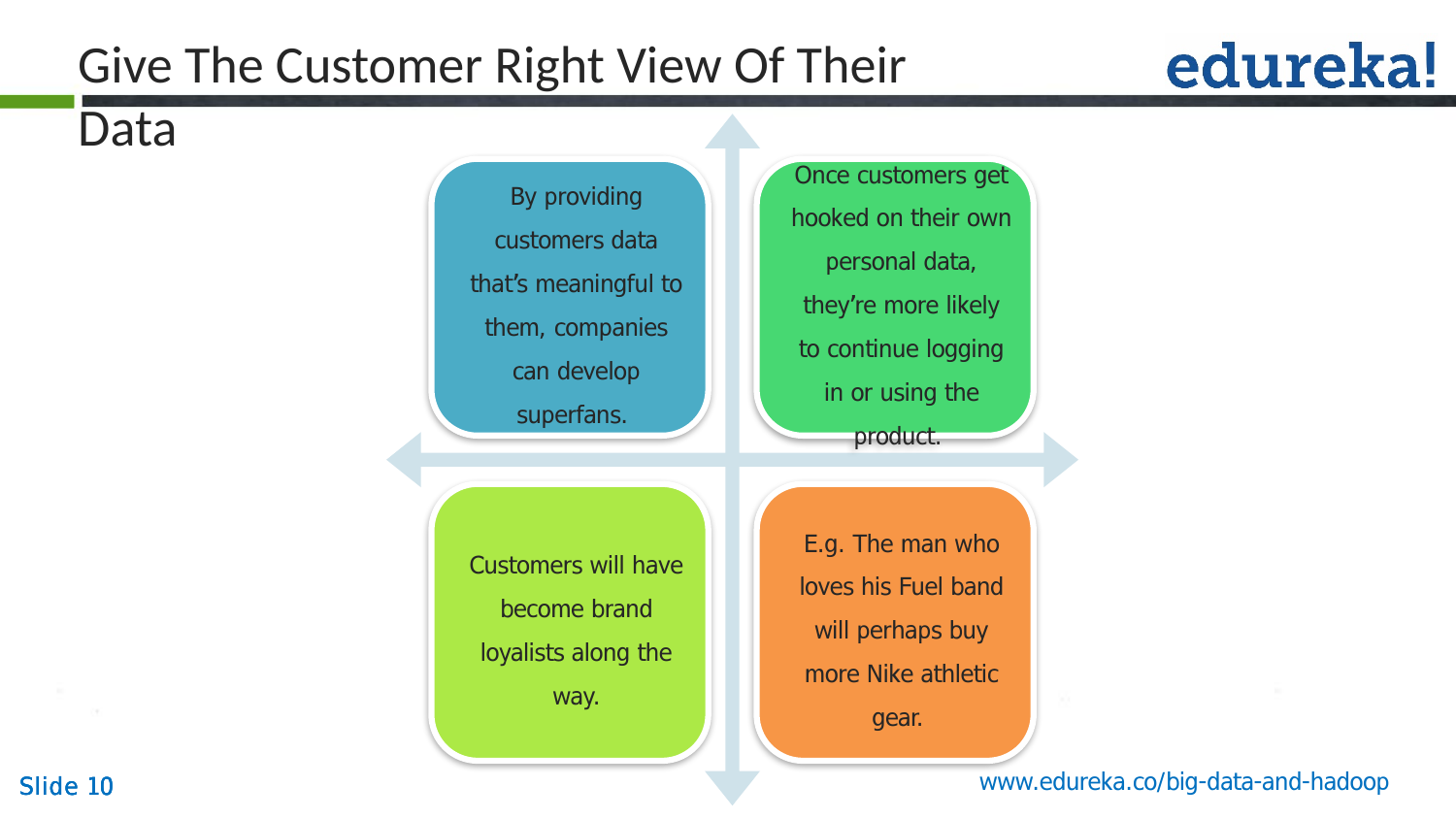

Give The Customer Right View Of Their Data
By providing customers data that’s meaningful to them, companies can develop superfans.
Once customers get hooked on their own personal data, they’re more likely to continue logging in or using the product.
Customers will have become brand loyalists along the way.
E.g. The man who loves his Fuel band will perhaps buy more Nike athletic gear.